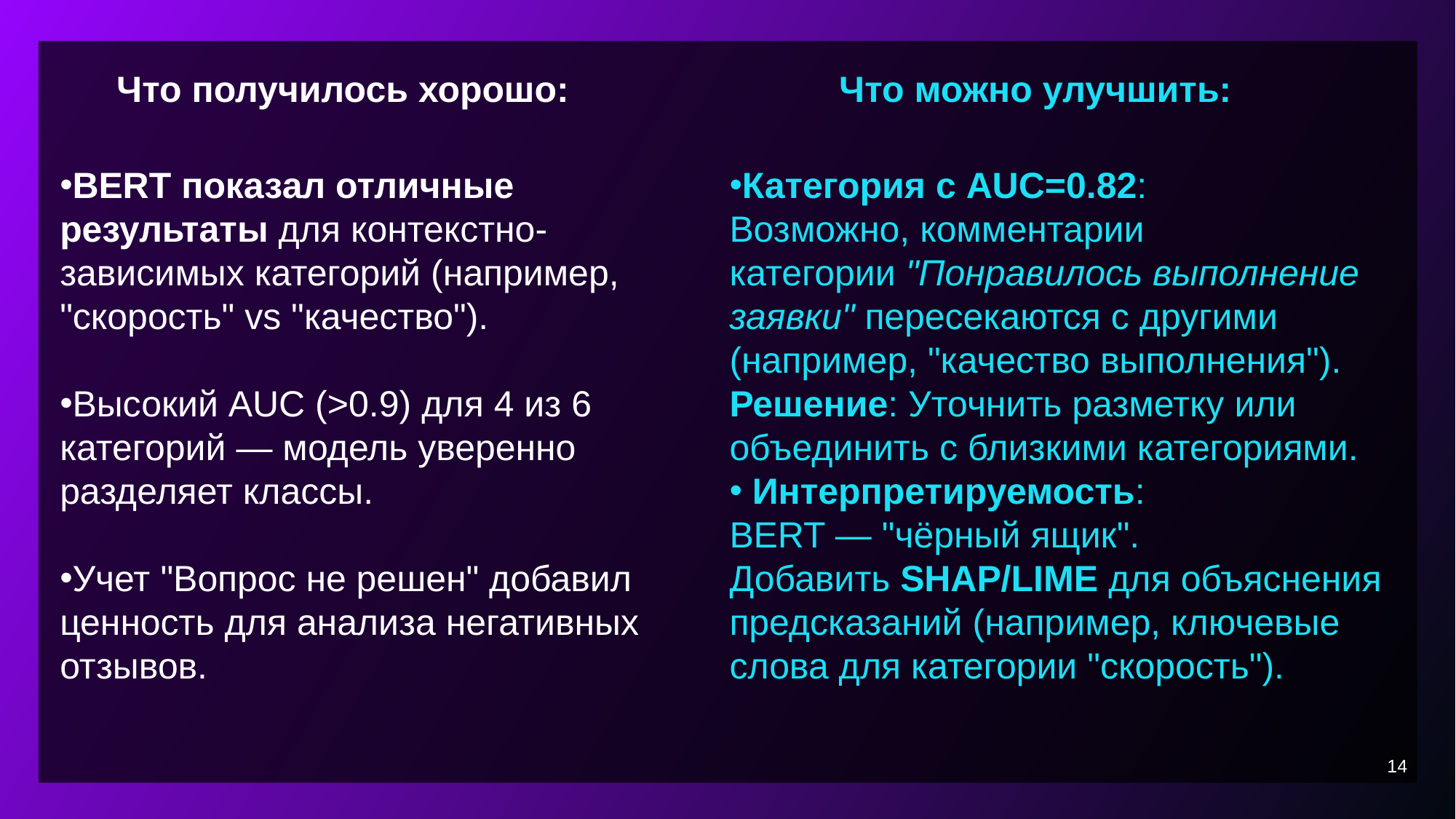

Что получилось хорошо:
Что можно улучшить:
BERT показал отличные результаты для контекстно-зависимых категорий (например, "скорость" vs "качество").
Высокий AUC (>0.9) для 4 из 6 категорий — модель уверенно разделяет классы.
Учет "Вопрос не решен" добавил ценность для анализа негативных отзывов.
Категория с AUC=0.82:
Возможно, комментарии категории "Понравилось выполнение заявки" пересекаются с другими (например, "качество выполнения").
Решение: Уточнить разметку или объединить с близкими категориями.
 Интерпретируемость:
BERT — "чёрный ящик". Добавить SHAP/LIME для объяснения предсказаний (например, ключевые слова для категории "скорость").

14